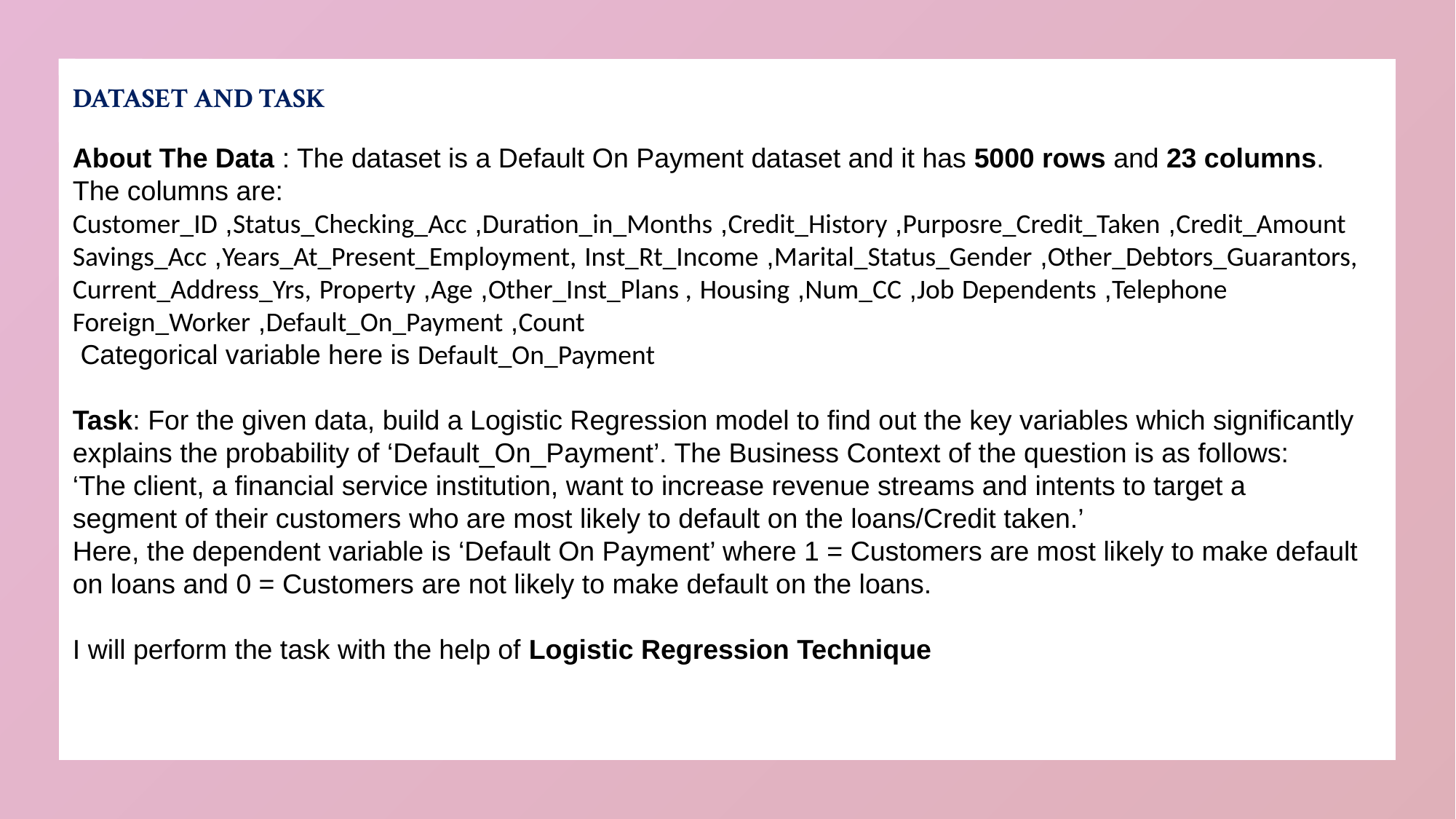

DATASET AND TASK
About The Data : The dataset is a Default On Payment dataset and it has 5000 rows and 23 columns. The columns are:
Customer_ID ,Status_Checking_Acc ,Duration_in_Months ,Credit_History ,Purposre_Credit_Taken ,Credit_Amount Savings_Acc ,Years_At_Present_Employment, Inst_Rt_Income ,Marital_Status_Gender ,Other_Debtors_Guarantors, Current_Address_Yrs, Property ,Age ,Other_Inst_Plans , Housing ,Num_CC ,Job Dependents ,Telephone Foreign_Worker ,Default_On_Payment ,Count
 Categorical variable here is Default_On_Payment

Task: For the given data, build a Logistic Regression model to find out the key variables which significantly
explains the probability of ‘Default_On_Payment’. The Business Context of the question is as follows:
‘The client, a financial service institution, want to increase revenue streams and intents to target a
segment of their customers who are most likely to default on the loans/Credit taken.’
Here, the dependent variable is ‘Default On Payment’ where 1 = Customers are most likely to make default on loans and 0 = Customers are not likely to make default on the loans.

I will perform the task with the help of Logistic Regression Technique